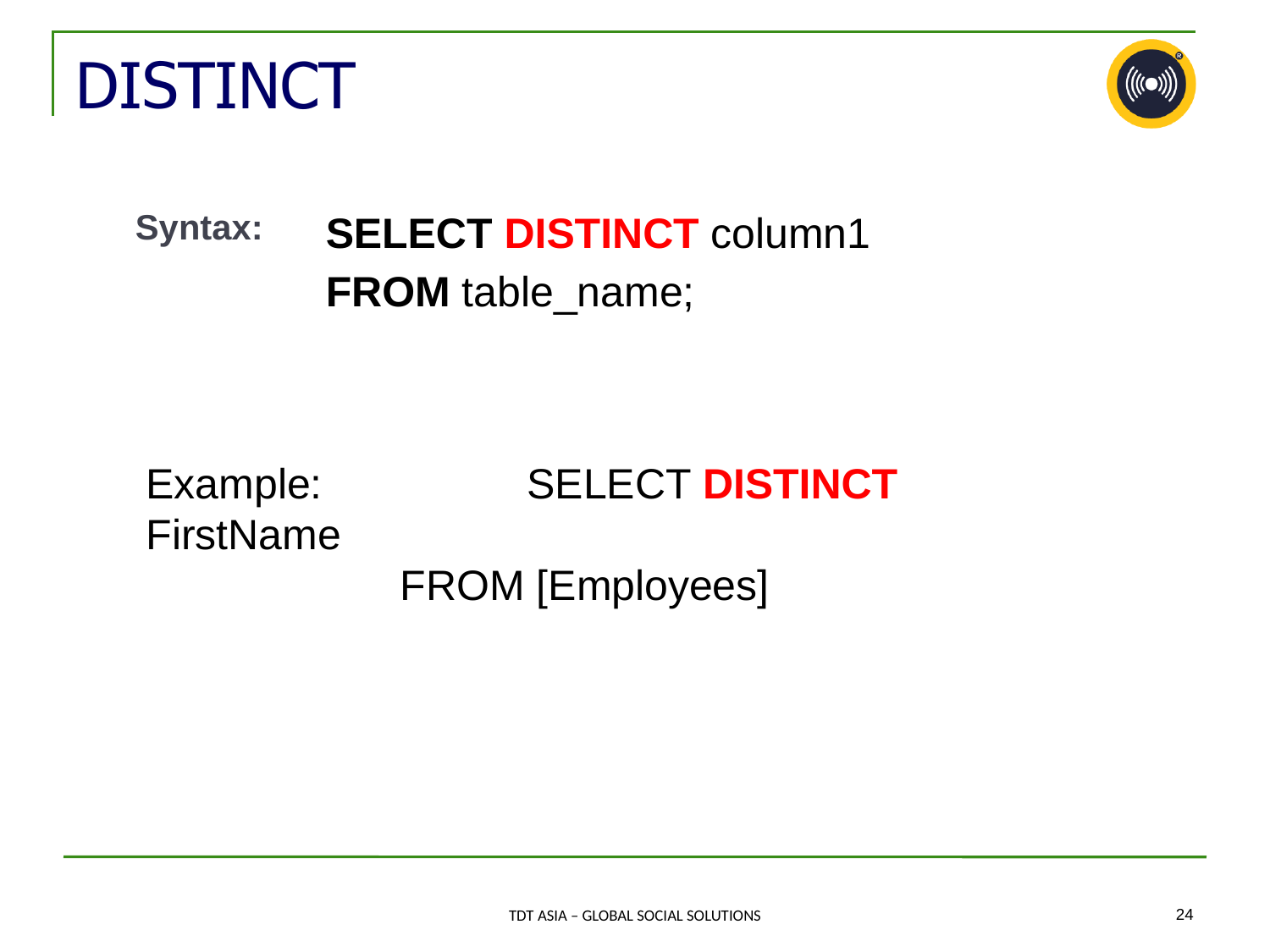

# DISTINCT
Syntax:
SELECT DISTINCT column1
FROM table_name;

Example: 		SELECT DISTINCT FirstName
FROM [Employees]
24
TDT ASIA – GLOBAL SOCIAL SOLUTIONS